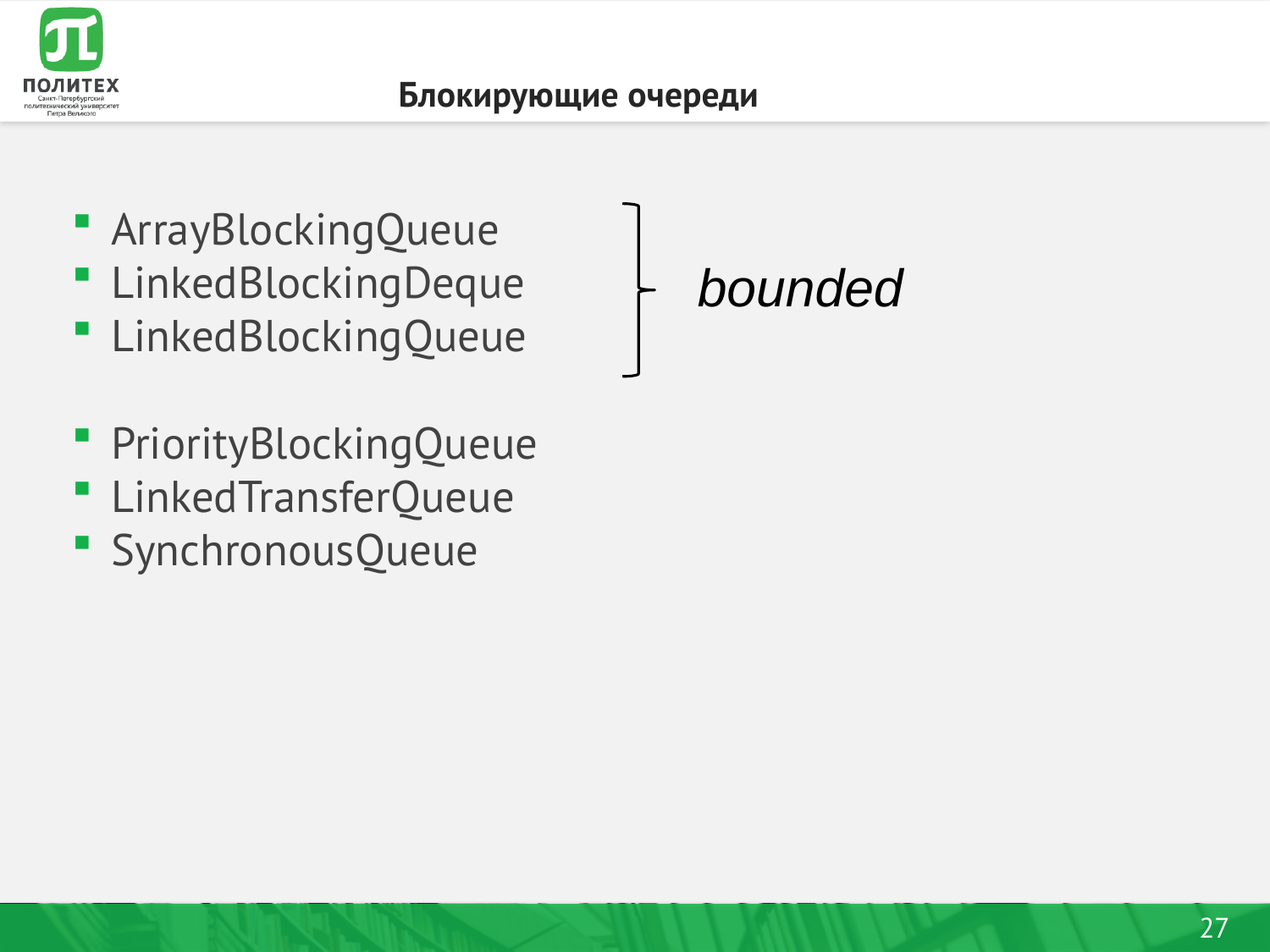

# Блокирующие очереди
ArrayBlockingQueue
LinkedBlockingDeque
LinkedBlockingQueue

PriorityBlockingQueue
LinkedTransferQueue
SynchronousQueue

bounded